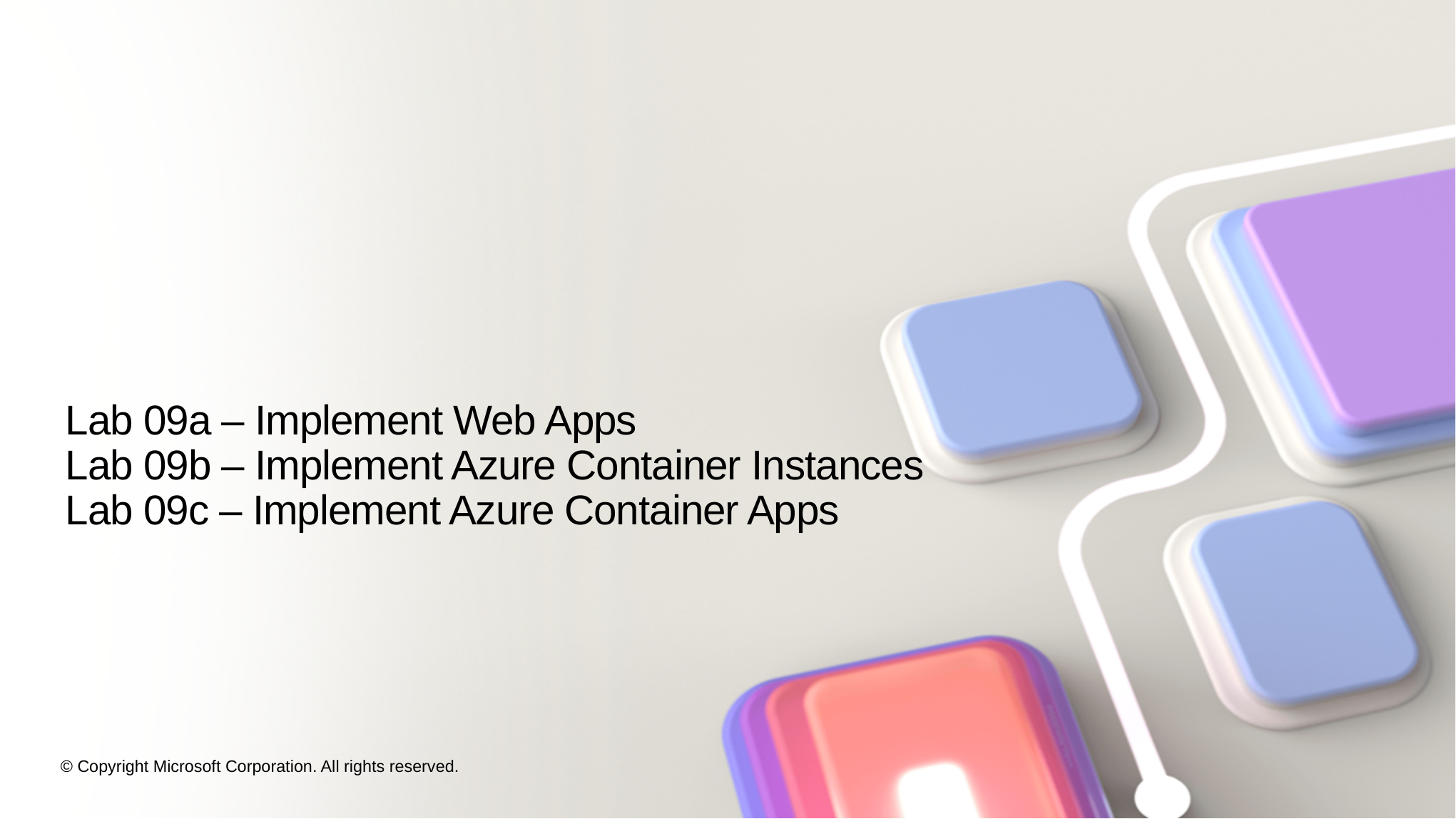

# Lab 09a – Implement Web Apps Lab 09b – Implement Azure Container Instances Lab 09c – Implement Azure Container Apps